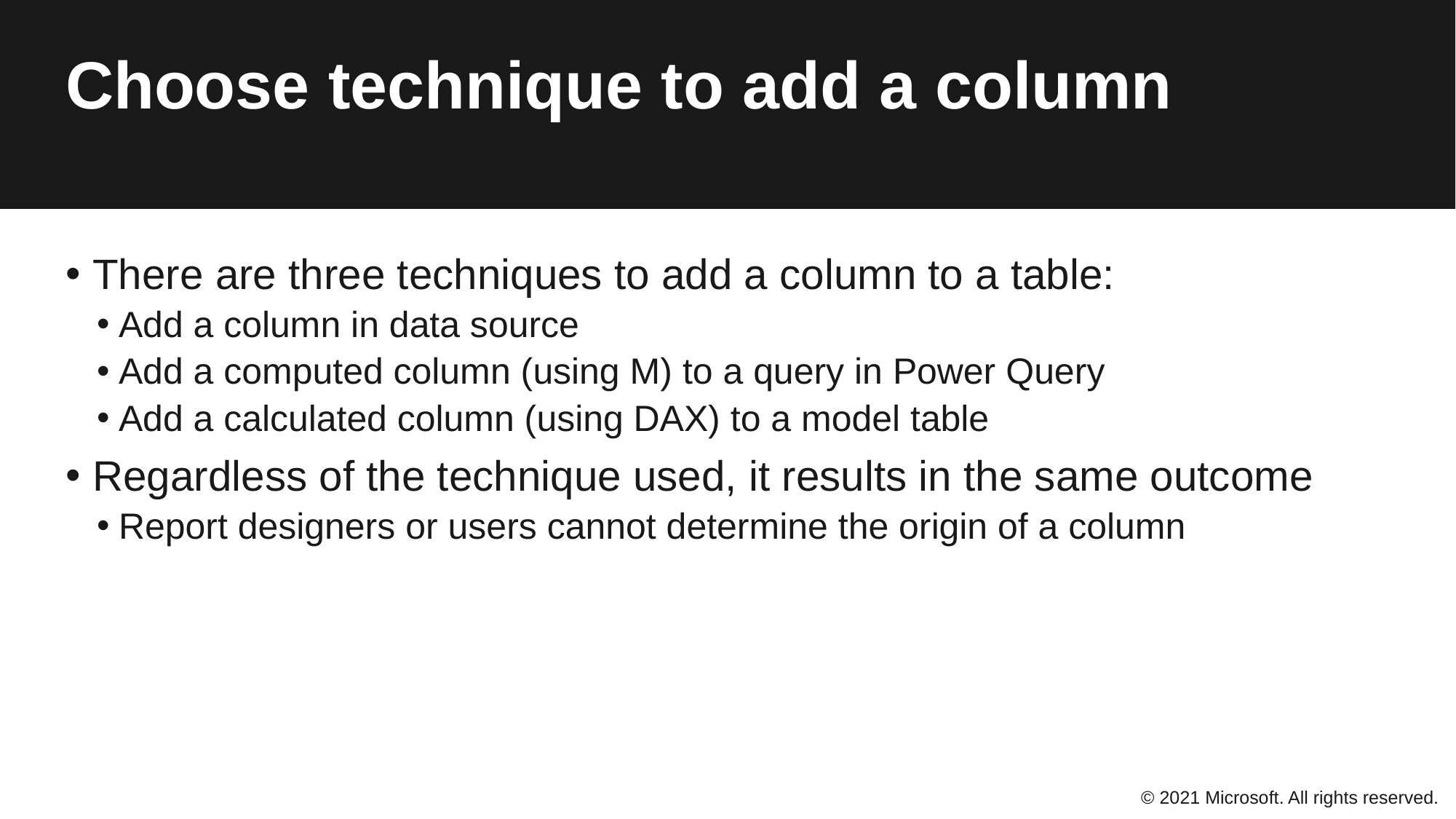

# Choose technique to add a column

There are three techniques to add a column to a table:
Add a column in data source
Add a computed column (using M) to a query in Power Query
Add a calculated column (using DAX) to a model table
Regardless of the technique used, it results in the same outcome
Report designers or users cannot determine the origin of a column
© 2021 Microsoft. All rights reserved.